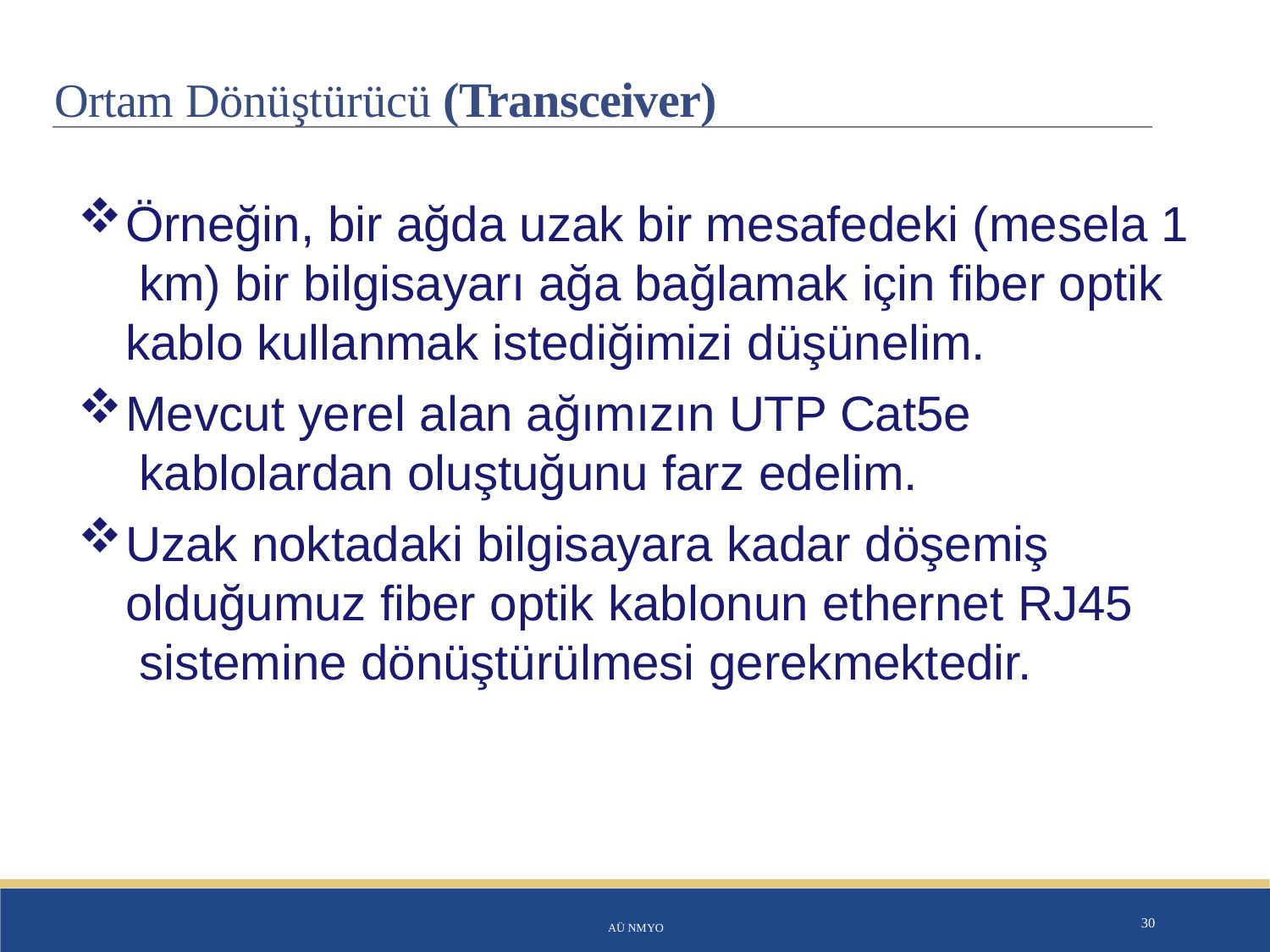

# Ortam Dönüştürücü (Transceiver)
Örneğin, bir ağda uzak bir mesafedeki (mesela 1  km) bir bilgisayarı ağa bağlamak için fiber optik  kablo kullanmak istediğimizi düşünelim.
Mevcut yerel alan ağımızın UTP Cat5e  kablolardan oluştuğunu farz edelim.
Uzak noktadaki bilgisayara kadar döşemiş  olduğumuz fiber optik kablonun ethernet RJ45  sistemine dönüştürülmesi gerekmektedir.
AÜ NMYO
30